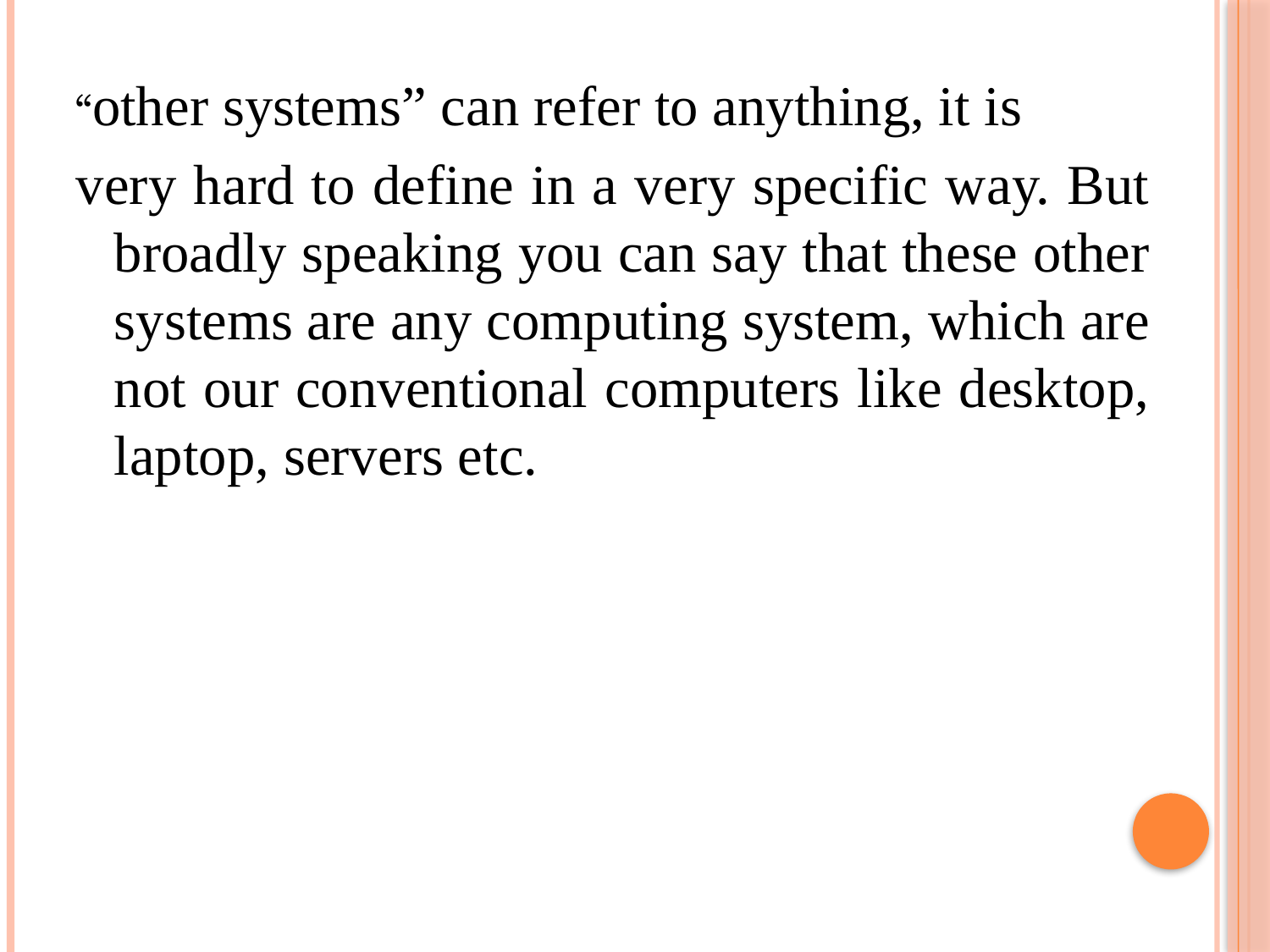

“other systems” can refer to anything, it is
very hard to define in a very specific way. But broadly speaking you can say that these other systems are any computing system, which are not our conventional computers like desktop, laptop, servers etc.